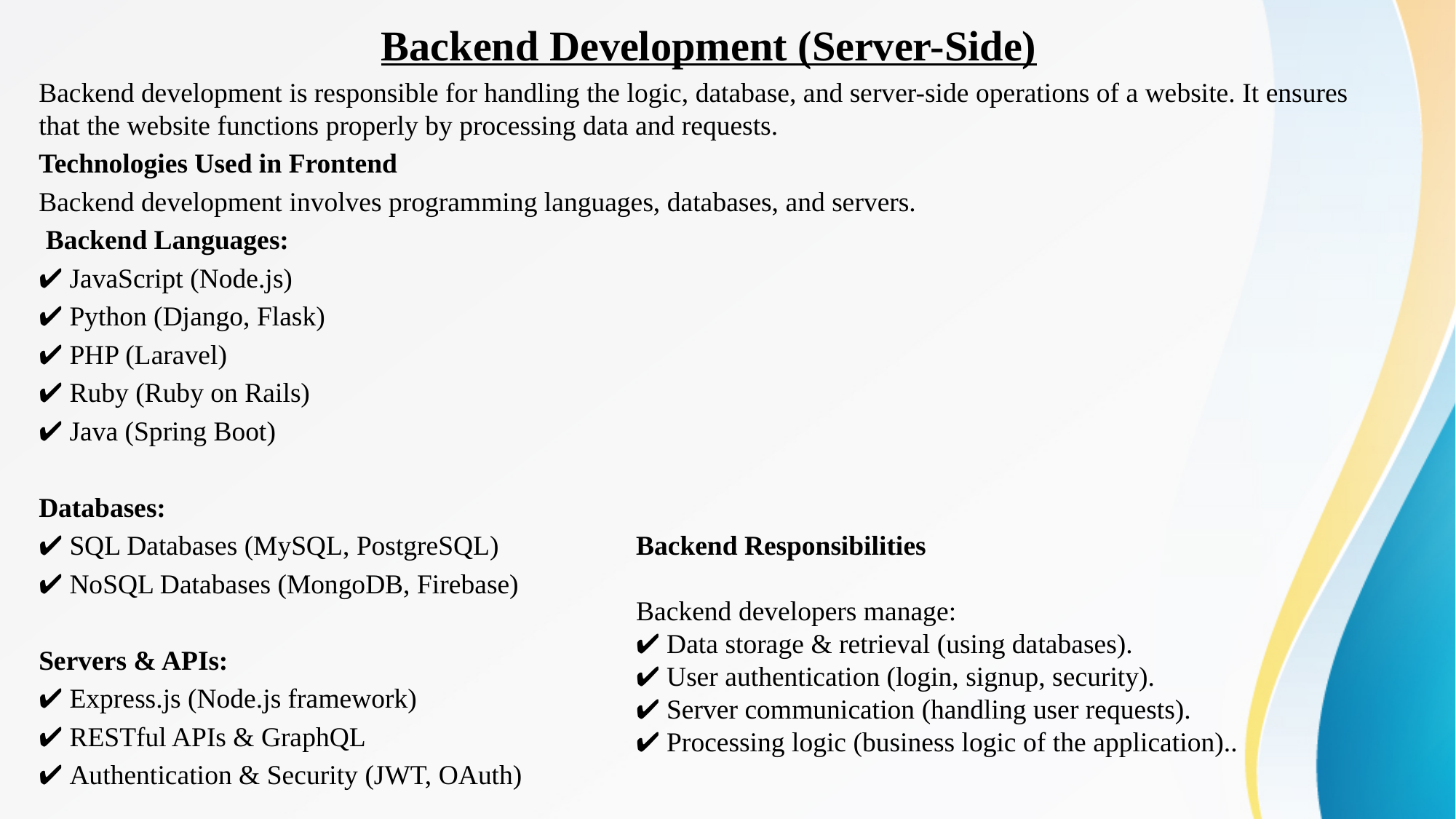

Backend Development (Server-Side)
Backend development is responsible for handling the logic, database, and server-side operations of a website. It ensures that the website functions properly by processing data and requests.
Technologies Used in Frontend
Backend development involves programming languages, databases, and servers.
 Backend Languages:
✔ JavaScript (Node.js)
✔ Python (Django, Flask)
✔ PHP (Laravel)
✔ Ruby (Ruby on Rails)
✔ Java (Spring Boot)

Databases:
✔ SQL Databases (MySQL, PostgreSQL)
✔ NoSQL Databases (MongoDB, Firebase)

Servers & APIs:
✔ Express.js (Node.js framework)
✔ RESTful APIs & GraphQL
✔ Authentication & Security (JWT, OAuth)
Backend Responsibilities

Backend developers manage:
✔ Data storage & retrieval (using databases).
✔ User authentication (login, signup, security).
✔ Server communication (handling user requests).
✔ Processing logic (business logic of the application)..